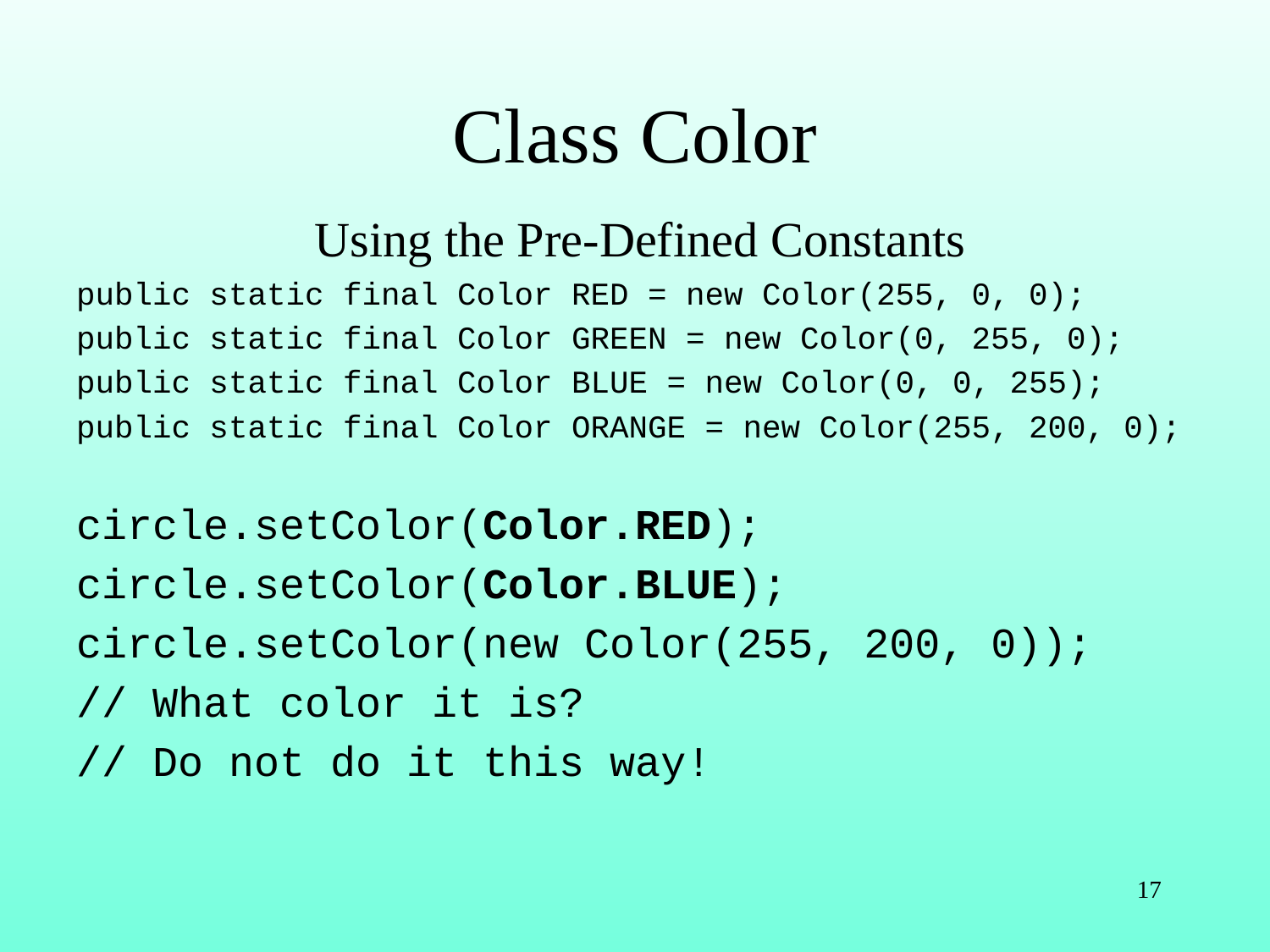

# Class Color
Using the Pre-Defined Constants
public static final Color RED = new Color(255, 0, 0);
public static final Color GREEN = new Color(0, 255, 0);
public static final Color BLUE = new Color(0, 0, 255);
public static final Color ORANGE = new Color(255, 200, 0);

circle.setColor(Color.RED);
circle.setColor(Color.BLUE);
circle.setColor(new Color(255, 200, 0));
// What color it is?
// Do not do it this way!
17